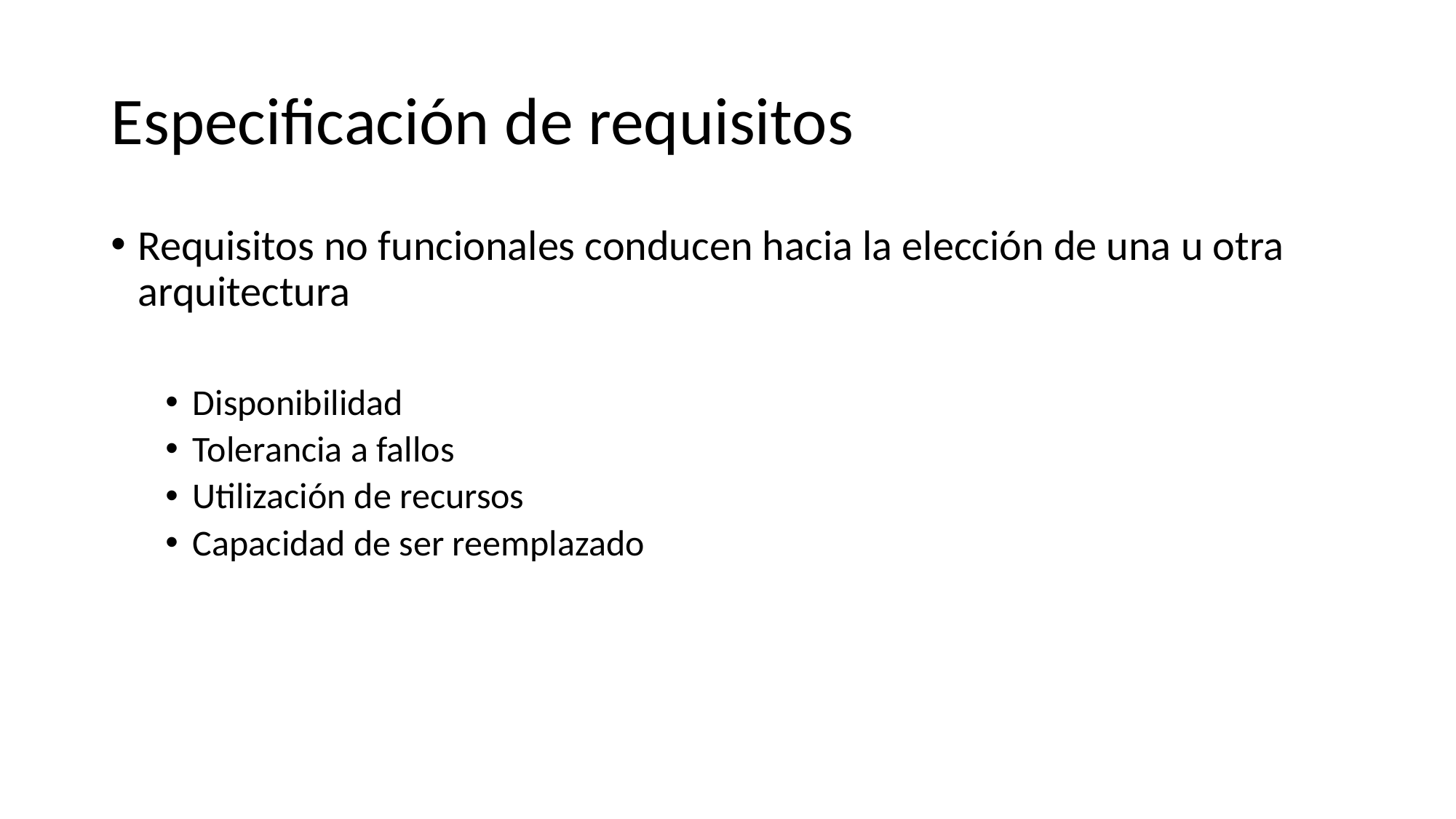

# Especificación de requisitos
Requisitos no funcionales conducen hacia la elección de una u otra arquitectura

Disponibilidad
Tolerancia a fallos
Utilización de recursos
Capacidad de ser reemplazado